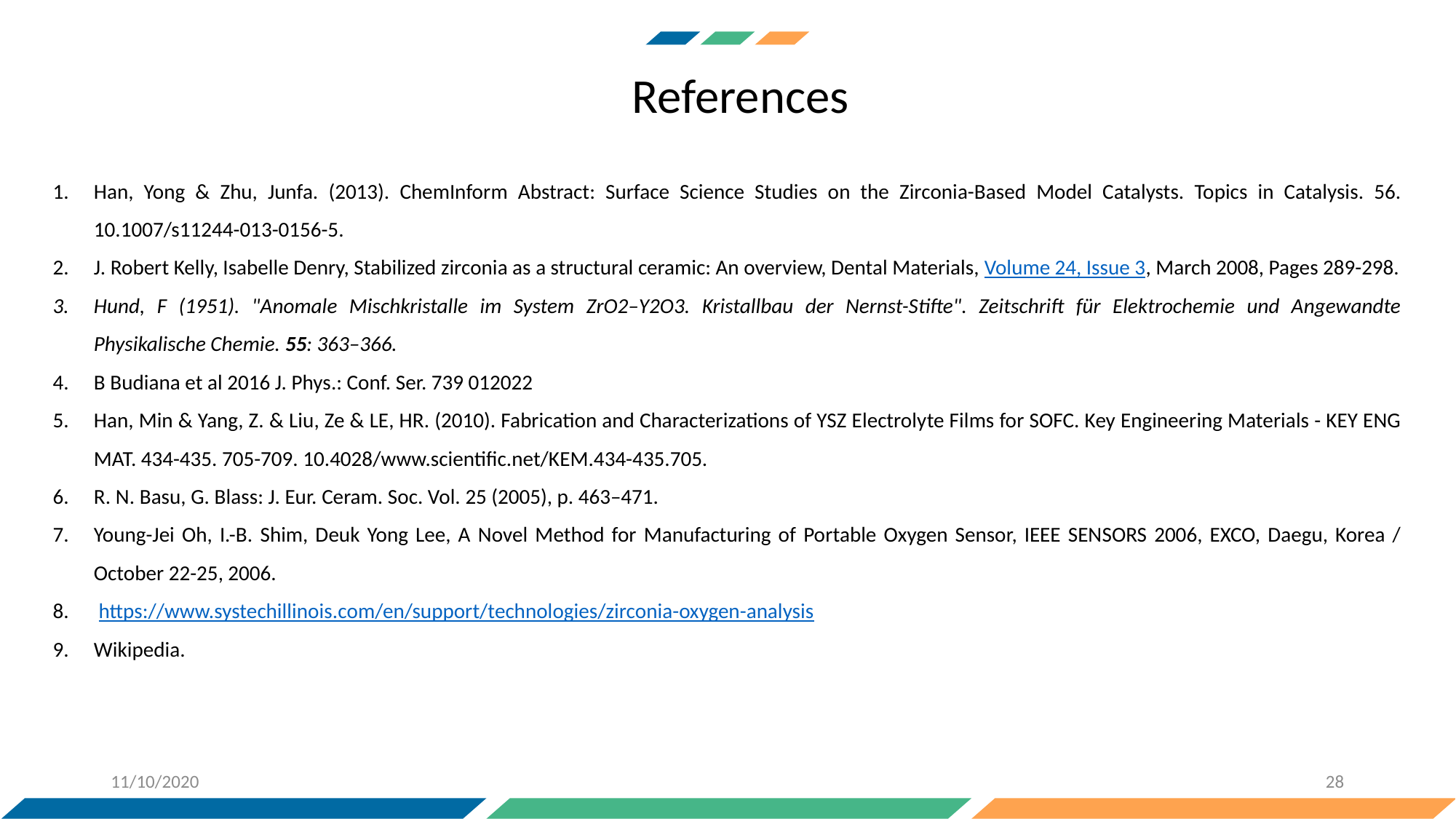

References
Han, Yong & Zhu, Junfa. (2013). ChemInform Abstract: Surface Science Studies on the Zirconia-Based Model Catalysts. Topics in Catalysis. 56. 10.1007/s11244-013-0156-5.
J. Robert Kelly, Isabelle Denry, Stabilized zirconia as a structural ceramic: An overview, Dental Materials, Volume 24, Issue 3, March 2008, Pages 289-298.
Hund, F (1951). "Anomale Mischkristalle im System ZrO2–Y2O3. Kristallbau der Nernst-Stifte". Zeitschrift für Elektrochemie und Angewandte Physikalische Chemie. 55: 363–366.
B Budiana et al 2016 J. Phys.: Conf. Ser. 739 012022
Han, Min & Yang, Z. & Liu, Ze & LE, HR. (2010). Fabrication and Characterizations of YSZ Electrolyte Films for SOFC. Key Engineering Materials - KEY ENG MAT. 434-435. 705-709. 10.4028/www.scientific.net/KEM.434-435.705.
R. N. Basu, G. Blass: J. Eur. Ceram. Soc. Vol. 25 (2005), p. 463–471.
Young-Jei Oh, I.-B. Shim, Deuk Yong Lee, A Novel Method for Manufacturing of Portable Oxygen Sensor, IEEE SENSORS 2006, EXCO, Daegu, Korea / October 22-25, 2006.
 https://www.systechillinois.com/en/support/technologies/zirconia-oxygen-analysis
Wikipedia.

11/10/2020
28